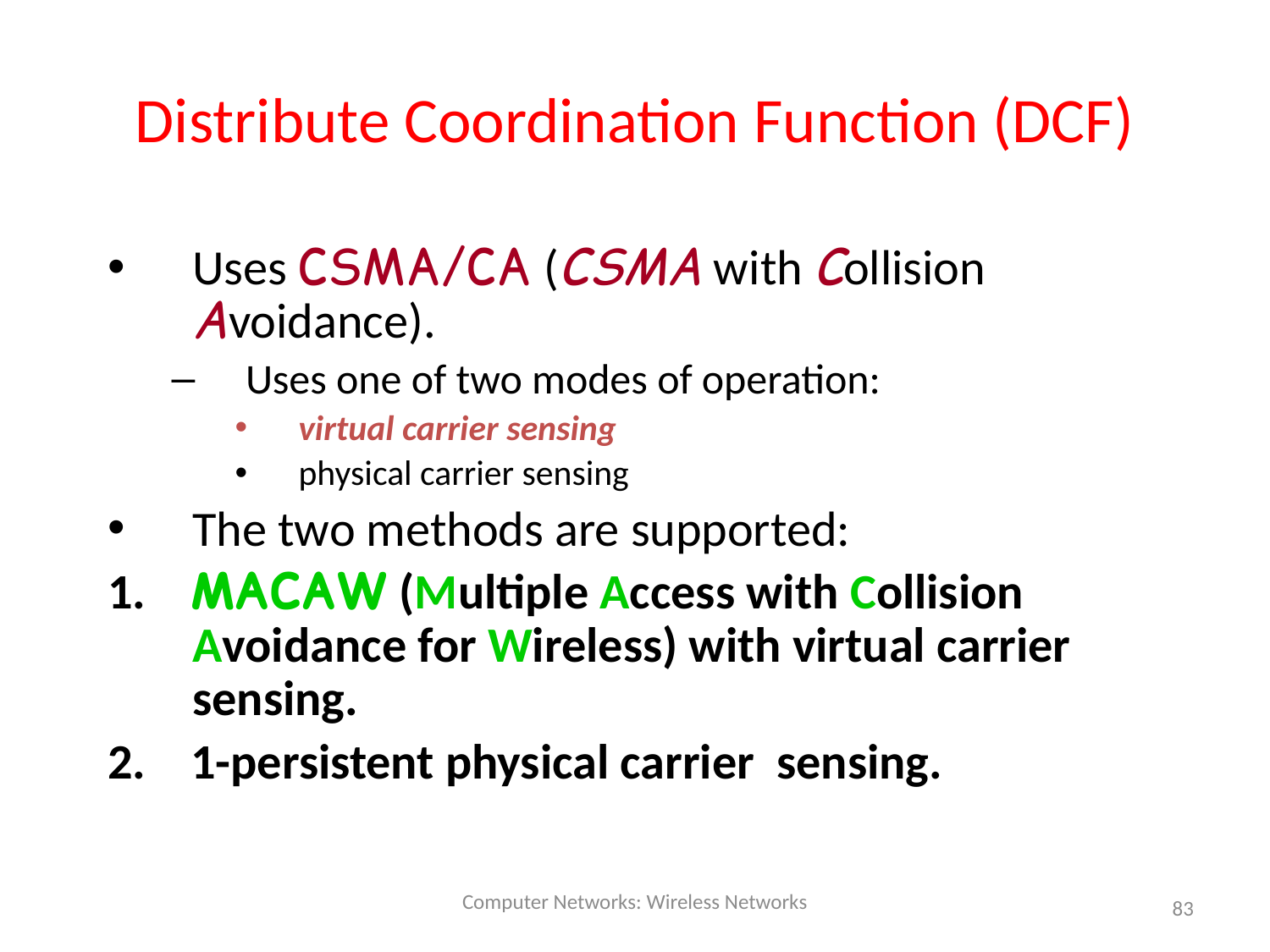

# Distribute Coordination Function (DCF)
Uses CSMA/CA (CSMA with Collision Avoidance).
Uses one of two modes of operation:
virtual carrier sensing
physical carrier sensing
The two methods are supported:
1.    MACAW (Multiple Access with Collision Avoidance for Wireless) with virtual carrier sensing.
2.    1-persistent physical carrier  sensing.
Computer Networks: Wireless Networks
83